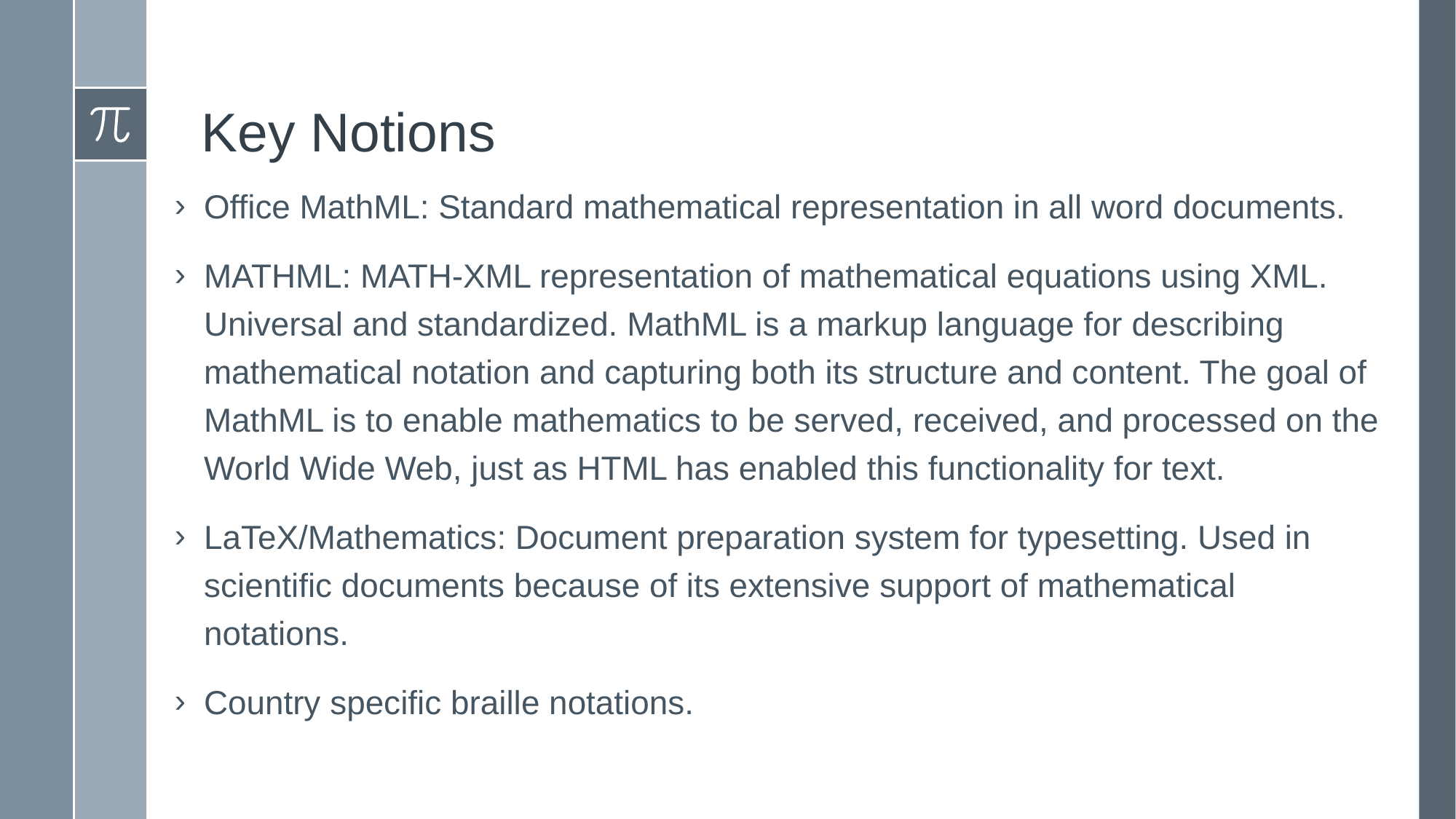

# Key Notions
Office MathML: Standard mathematical representation in all word documents.
MATHML: MATH-XML representation of mathematical equations using XML. Universal and standardized. MathML is a markup language for describing mathematical notation and capturing both its structure and content. The goal of MathML is to enable mathematics to be served, received, and processed on the World Wide Web, just as HTML has enabled this functionality for text.
LaTeX/Mathematics: Document preparation system for typesetting. Used in scientific documents because of its extensive support of mathematical notations.
Country specific braille notations.